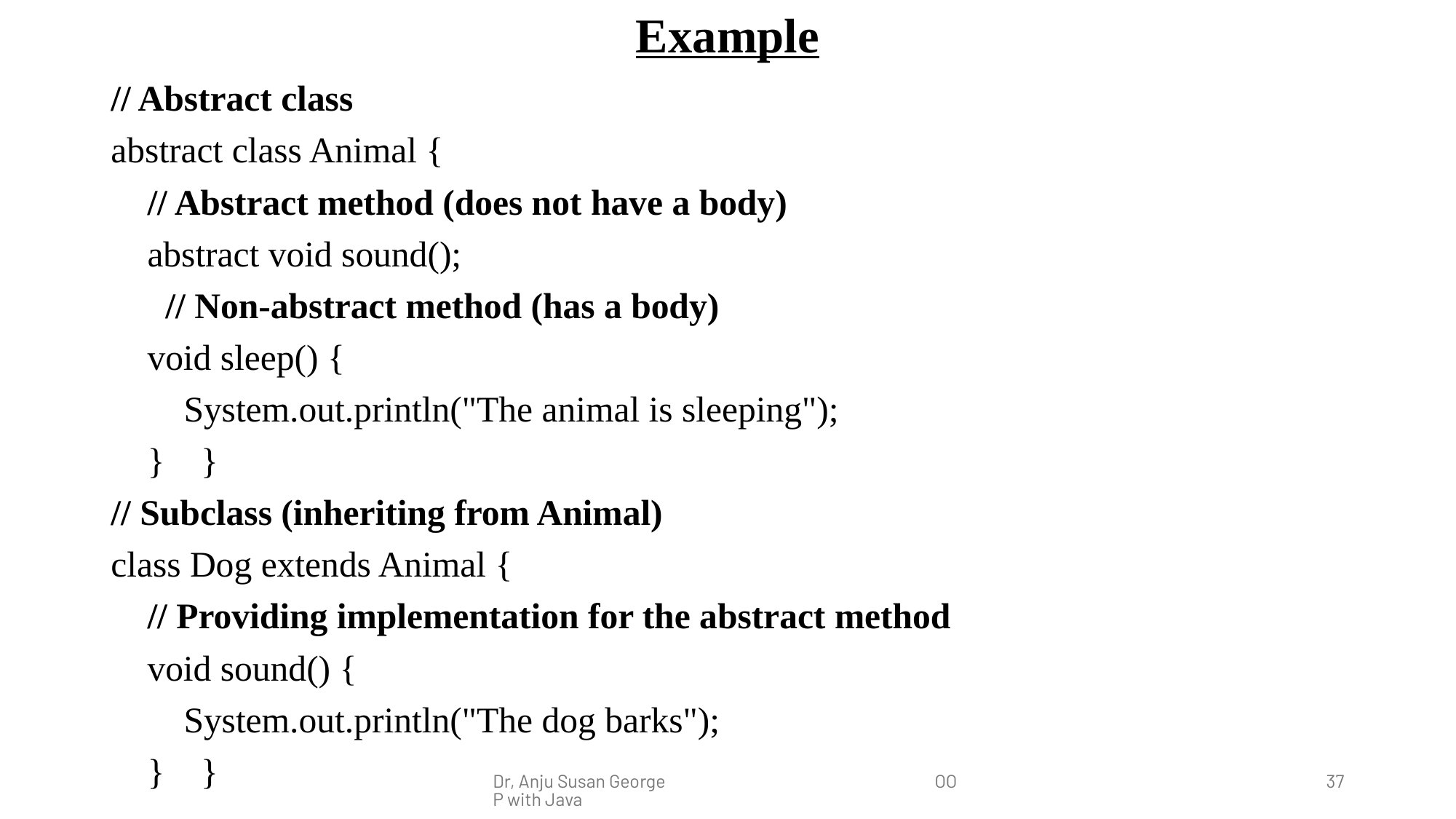

# Example
// Abstract class
abstract class Animal {
    // Abstract method (does not have a body)
    abstract void sound();
      // Non-abstract method (has a body)
    void sleep() {
        System.out.println("The animal is sleeping");
    }    }
// Subclass (inheriting from Animal)
class Dog extends Animal {
    // Providing implementation for the abstract method
    void sound() {
        System.out.println("The dog barks");
    }    }
Dr, Anju Susan George                                                                          OOP with Java
37